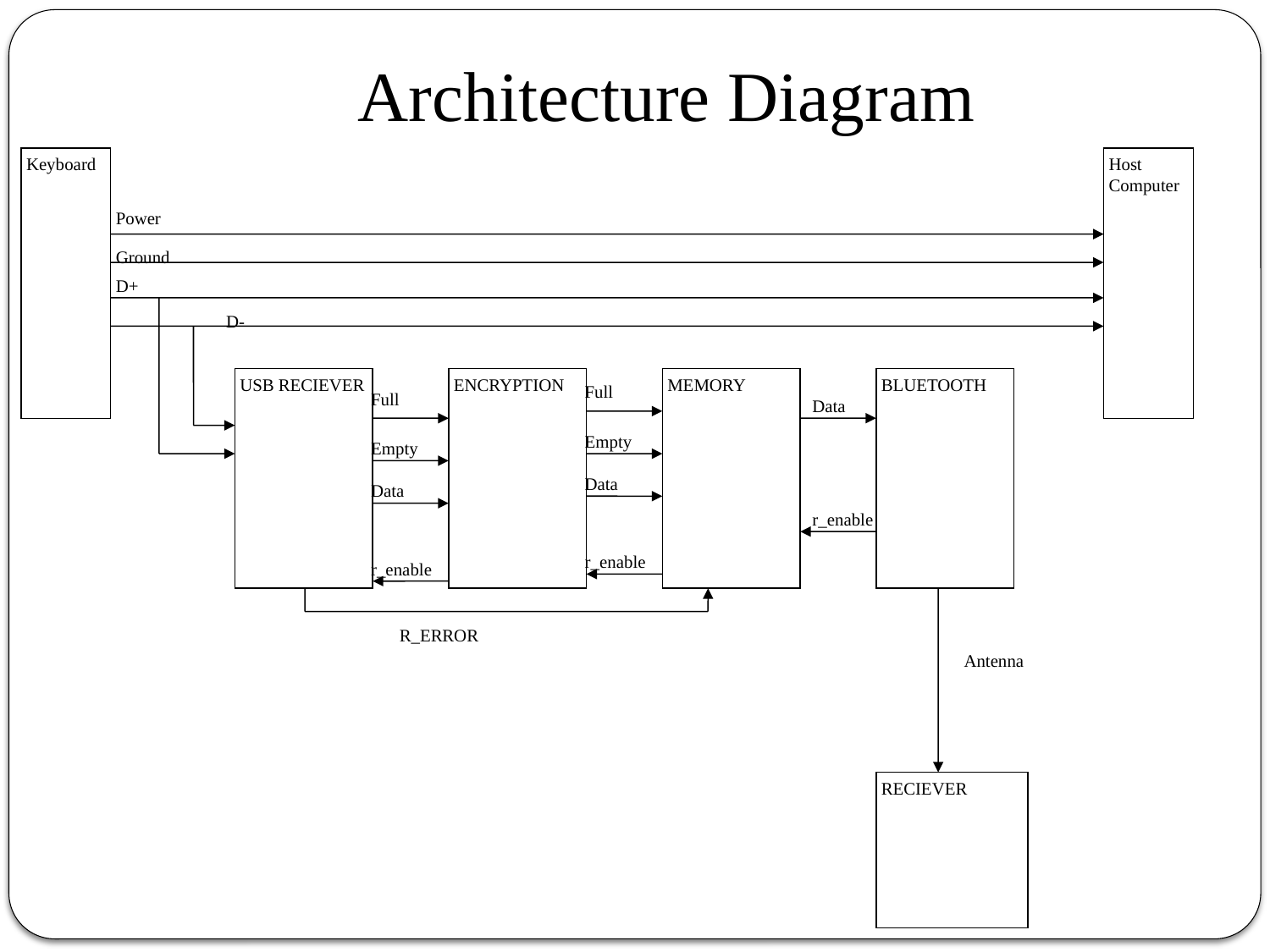

# Architecture Diagram
Keyboard
Host
Computer
Power

Ground

D+

D-

USB RECIEVER
ENCRYPTION
MEMORY
BLUETOOTH
Full
Full
Data

Empty
Empty

Data
Data

r_enable

r_enable
r_enable

Antenna
RECIEVER

R_ERROR